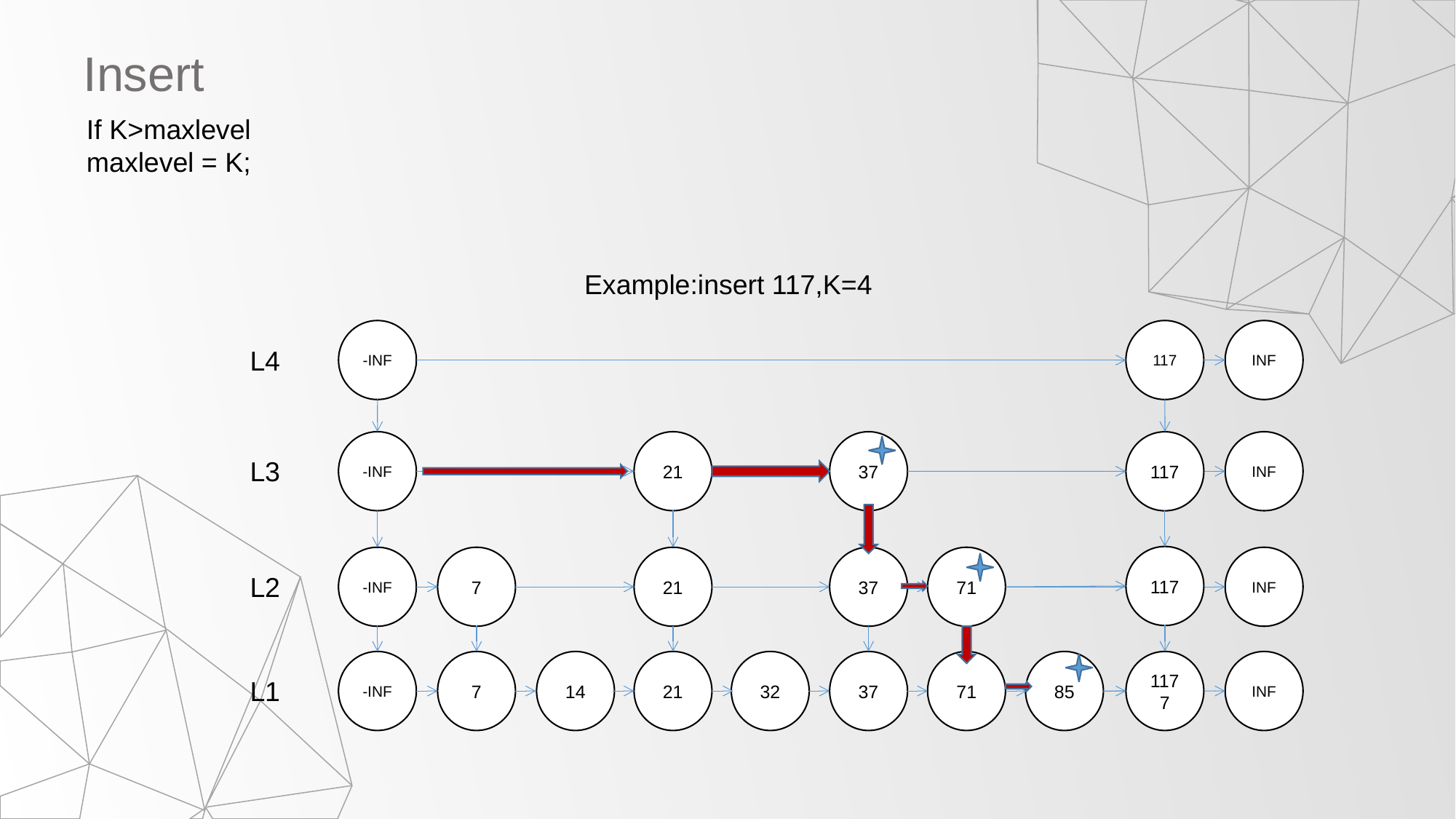

Insert
If K>maxlevel
maxlevel = K;
Example:insert 117,K=4
-INF
117
INF
L4
-INF
21
37
INF
117

L3

117
-INF
7
21
37
71
INF

L2

-INF
7
14
21
32
37
71
85
1177
INF

L1